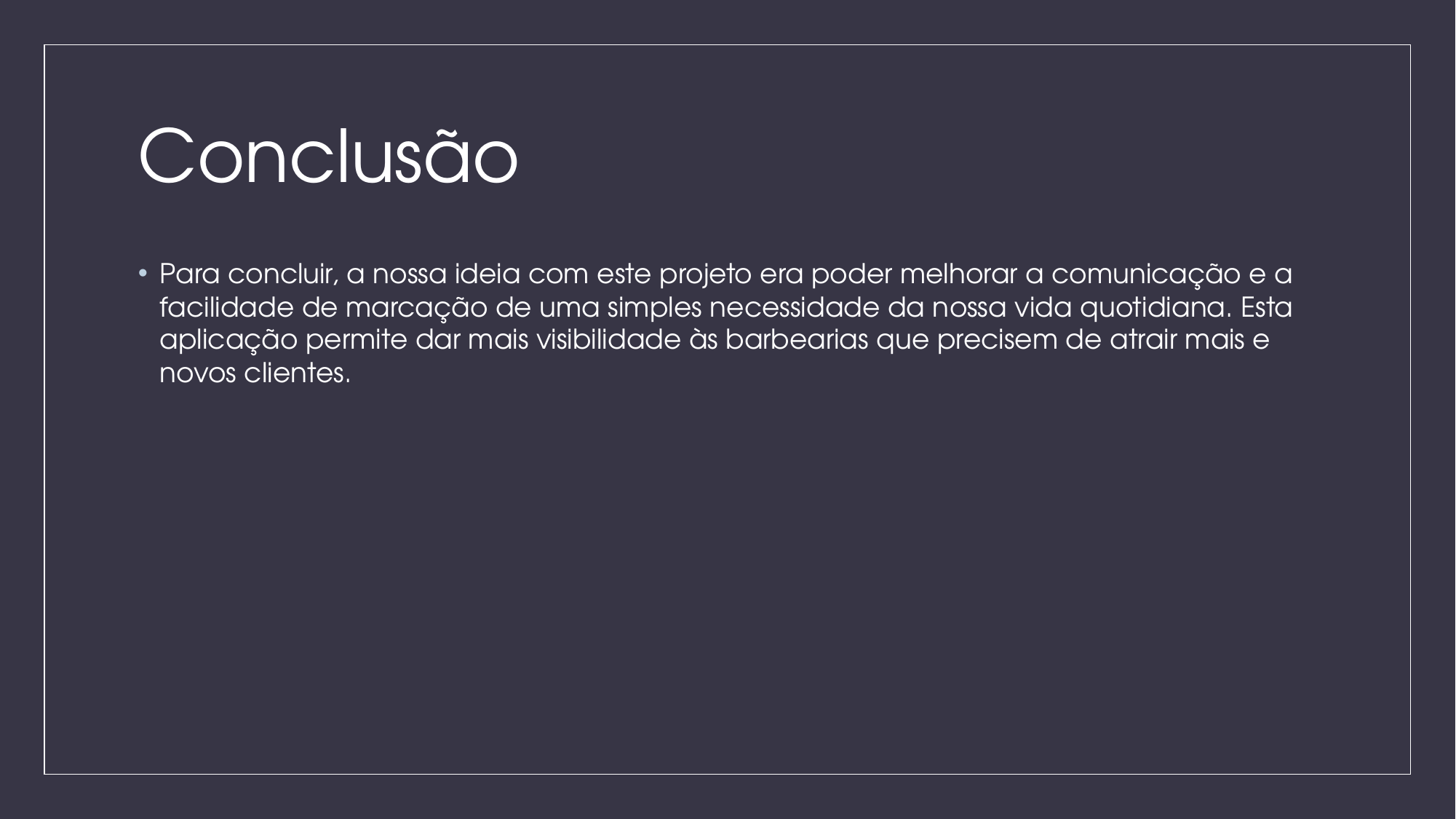

# Conclusão
Para concluir, a nossa ideia com este projeto era poder melhorar a comunicação e a facilidade de marcação de uma simples necessidade da nossa vida quotidiana. Esta aplicação permite dar mais visibilidade às barbearias que precisem de atrair mais e novos clientes.